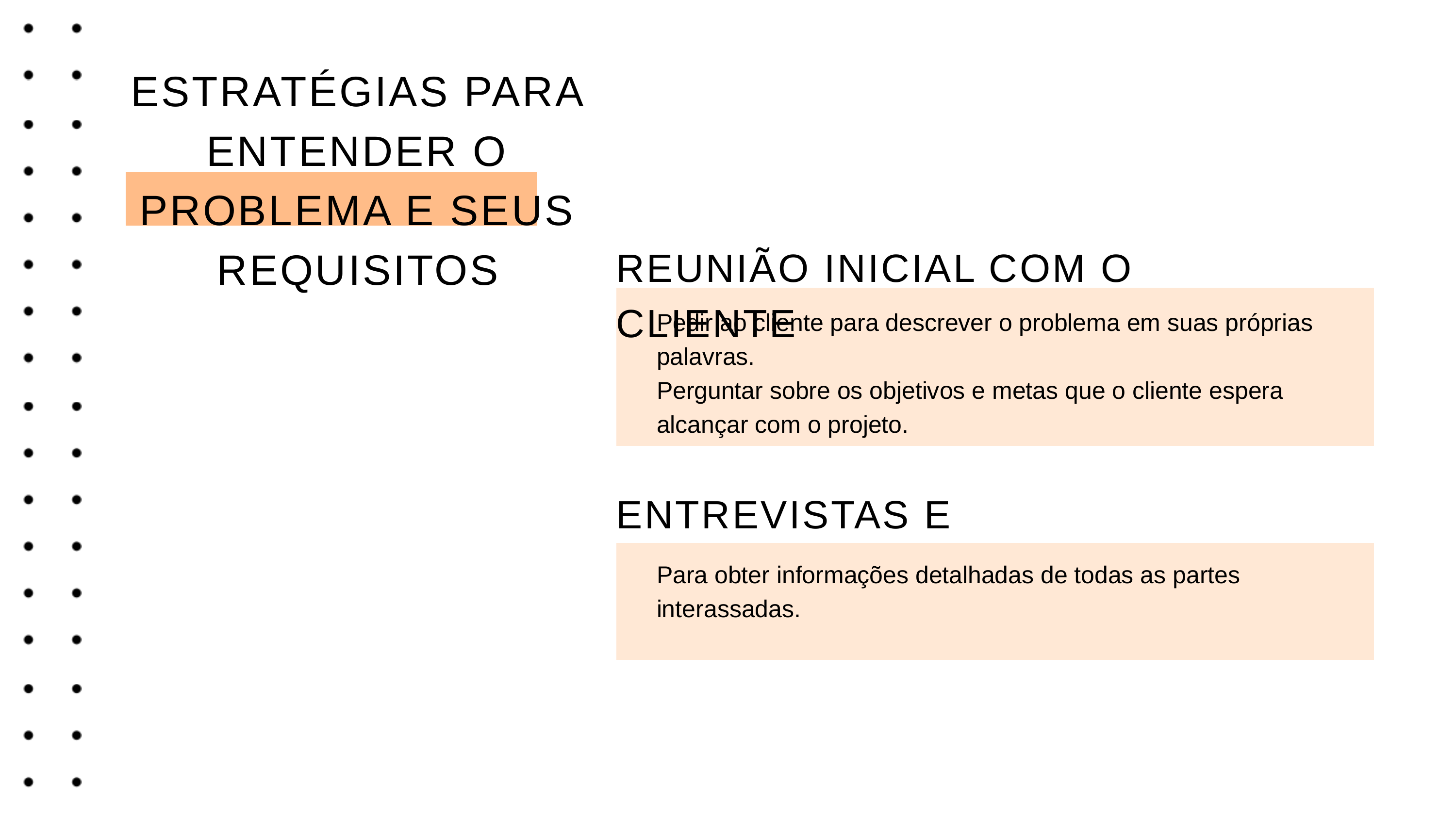

ESTRATÉGIAS PARA ENTENDER O PROBLEMA E SEUS REQUISITOS

REUNIÃO INICIAL COM O CLIENTE

Pedir ao cliente para descrever o problema em suas próprias palavras.
Perguntar sobre os objetivos e metas que o cliente espera alcançar com o projeto.

ENTREVISTAS E QUESTIONÁRIOS

Para obter informações detalhadas de todas as partes interassadas.